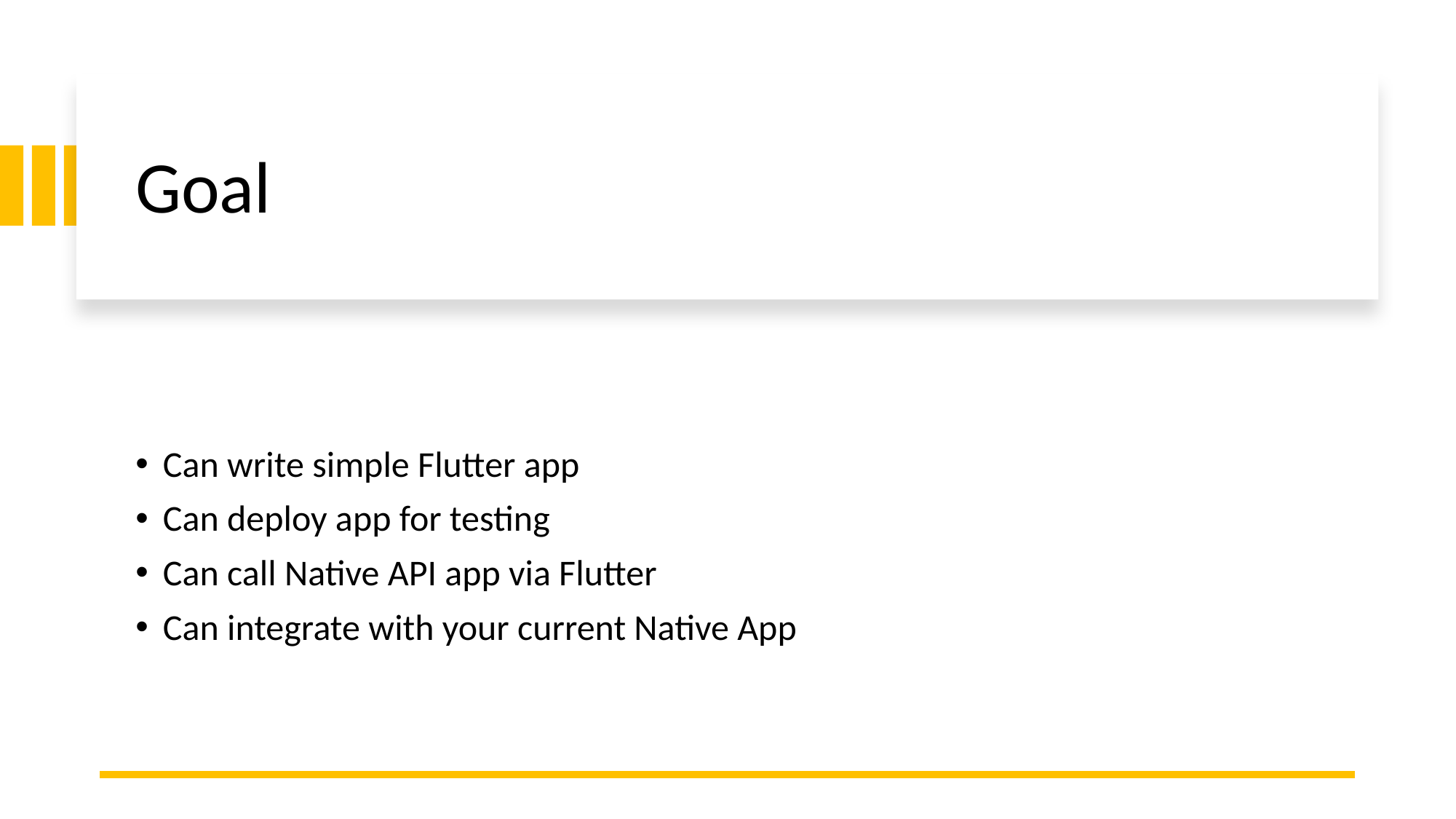

# Goal

Can write simple Flutter app
Can deploy app for testing
Can call Native API app via Flutter
Can integrate with your current Native App